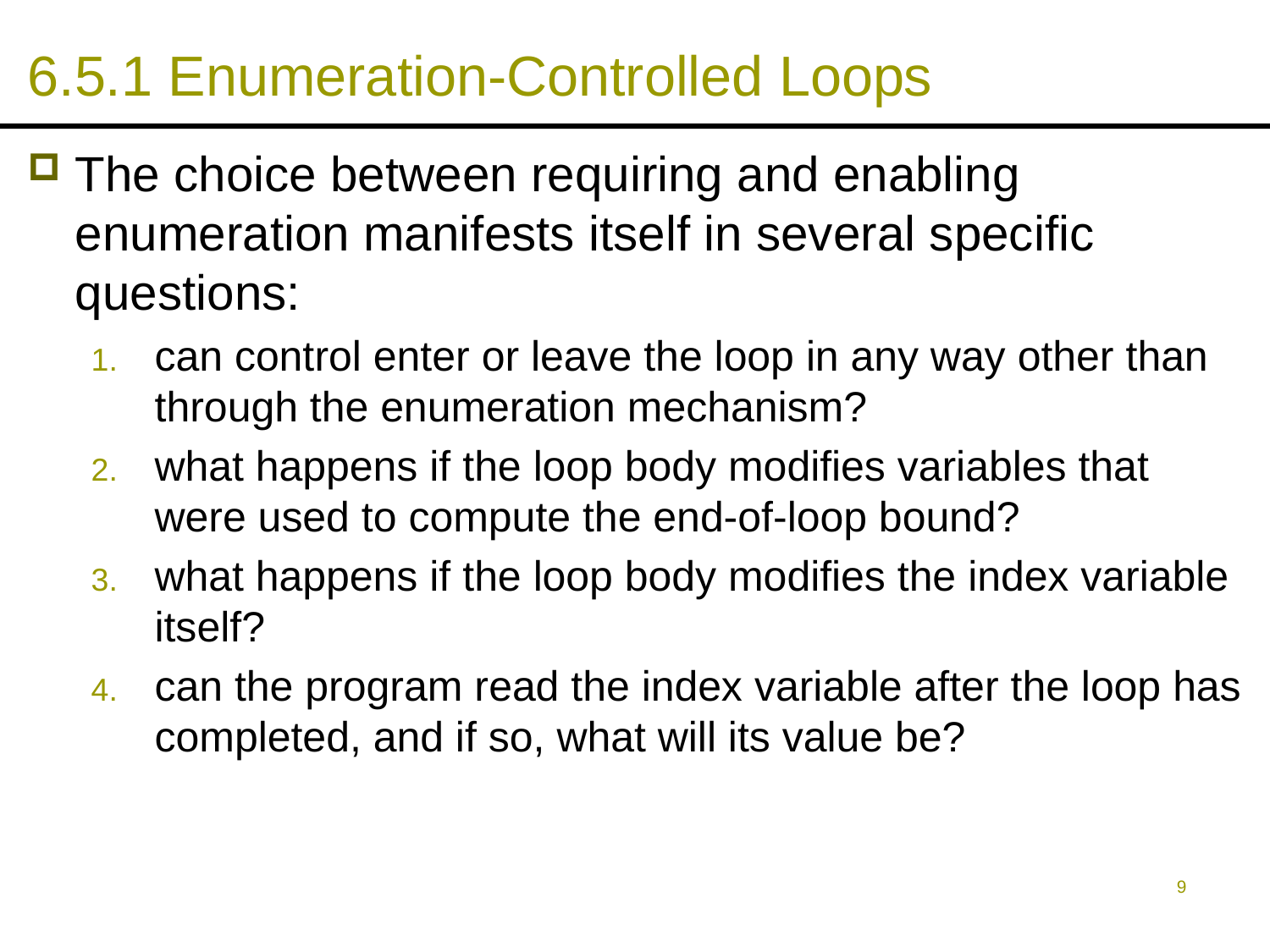

# 6.5.1 Enumeration-Controlled Loops
The choice between requiring and enabling enumeration manifests itself in several specific questions:
can control enter or leave the loop in any way other than through the enumeration mechanism?
what happens if the loop body modifies variables that were used to compute the end-of-loop bound?
what happens if the loop body modifies the index variable itself?
can the program read the index variable after the loop has completed, and if so, what will its value be?

9